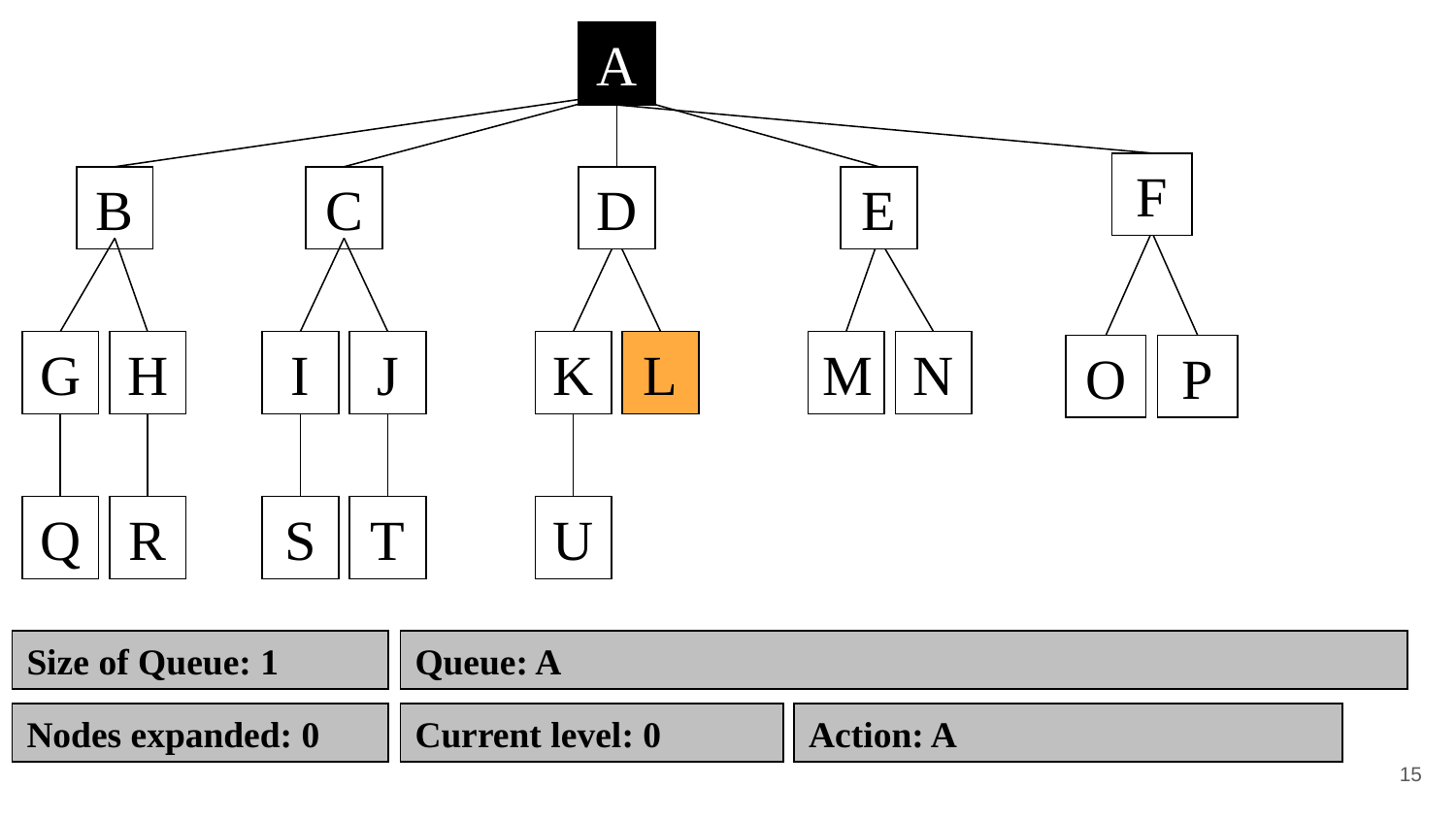

A
A
F
F
B
B
C
C
D
D
E
E
G
G
H
H
I
I
J
J
K
K
L
L
L
L
L
L
M
N
O
P
Q
R
S
T
U
Size of Queue: 0
Size of Queue: 1
Size of Queue: 5
Size of Queue: 6
Size of Queue: 7
Size of Queue: 8
Size of Queue: 9
Size of Queue: 10
Size of Queue: 1
Queue: Empty
Queue: A
Queue: B, C, D, E, F
Queue: C, D, E, F, G, H
Queue: D, E, F, G, H, I, J
Queue: E, F, G, H, I, J, K, L
Queue: F, G, H, I, J, K, L, M, N
Queue: G, H, I, J, K, L, M, N, O, P
Queue: H, I, J, K, L, M, N, O, P, Q
Queue: I, J, K, L, M, N, O, P, Q, R
Queue: J, K, L, M, N, O, P, Q, R, S
Queue: K, L, M, N, O, P, Q, R, S, T
Queue: L, M, N, O, P, Q, R, S, T, U
Queue: A
Nodes expanded: 0
Nodes expanded: 1
Nodes expanded: 2
Nodes expanded: 3
Nodes expanded: 4
Nodes expanded: 5
Nodes expanded: 6
Nodes expanded: 7
Nodes expanded: 8
Nodes expanded: 9
Nodes expanded: 10
Nodes expanded: 0
Current level: 0
Action: A
15